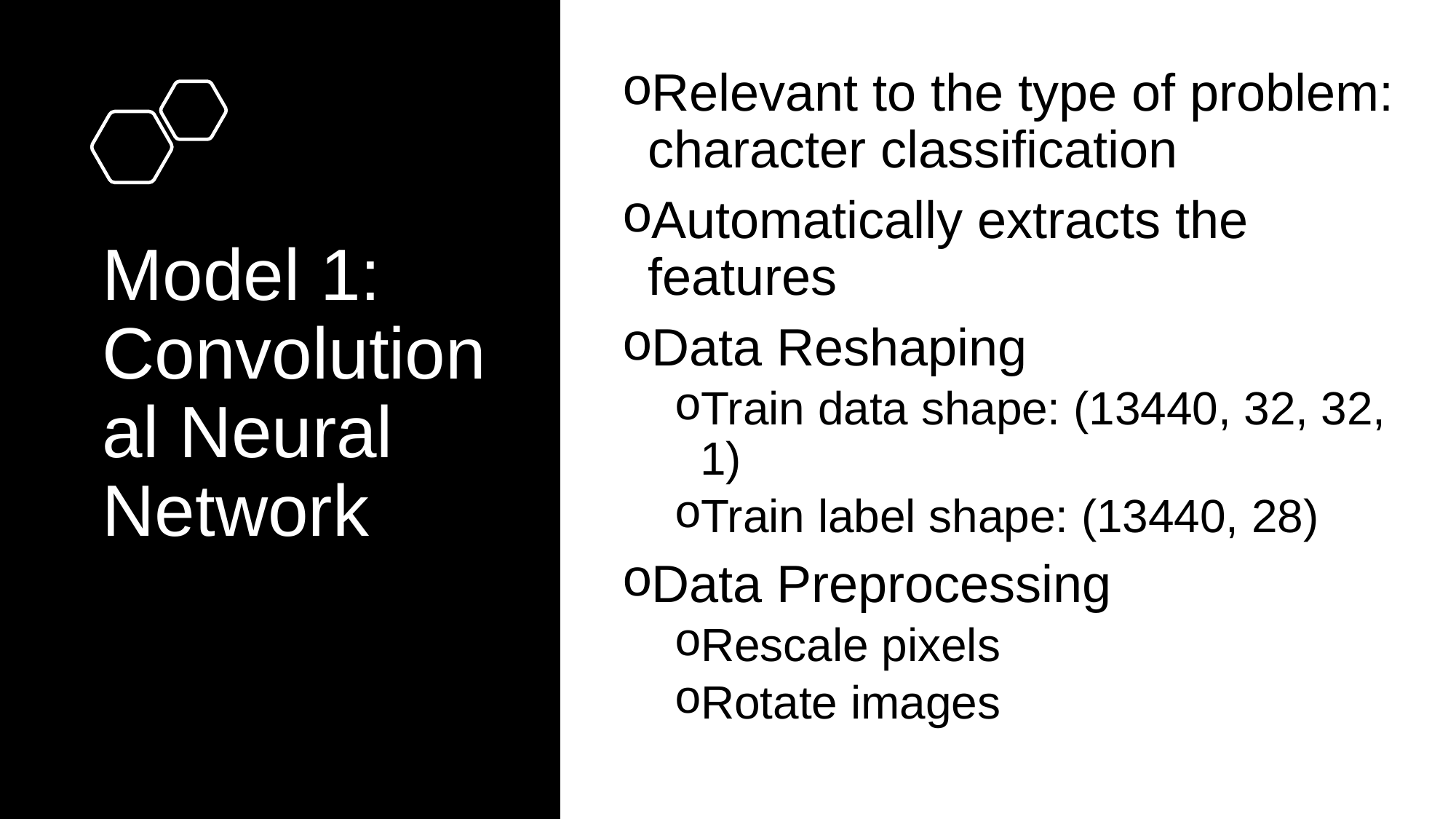

Relevant to the type of problem: character classification
Automatically extracts the features
Data Reshaping
Train data shape: (13440, 32, 32, 1)
Train label shape: (13440, 28)
Data Preprocessing
Rescale pixels
Rotate images

# Model 1: Convolutional Neural Network